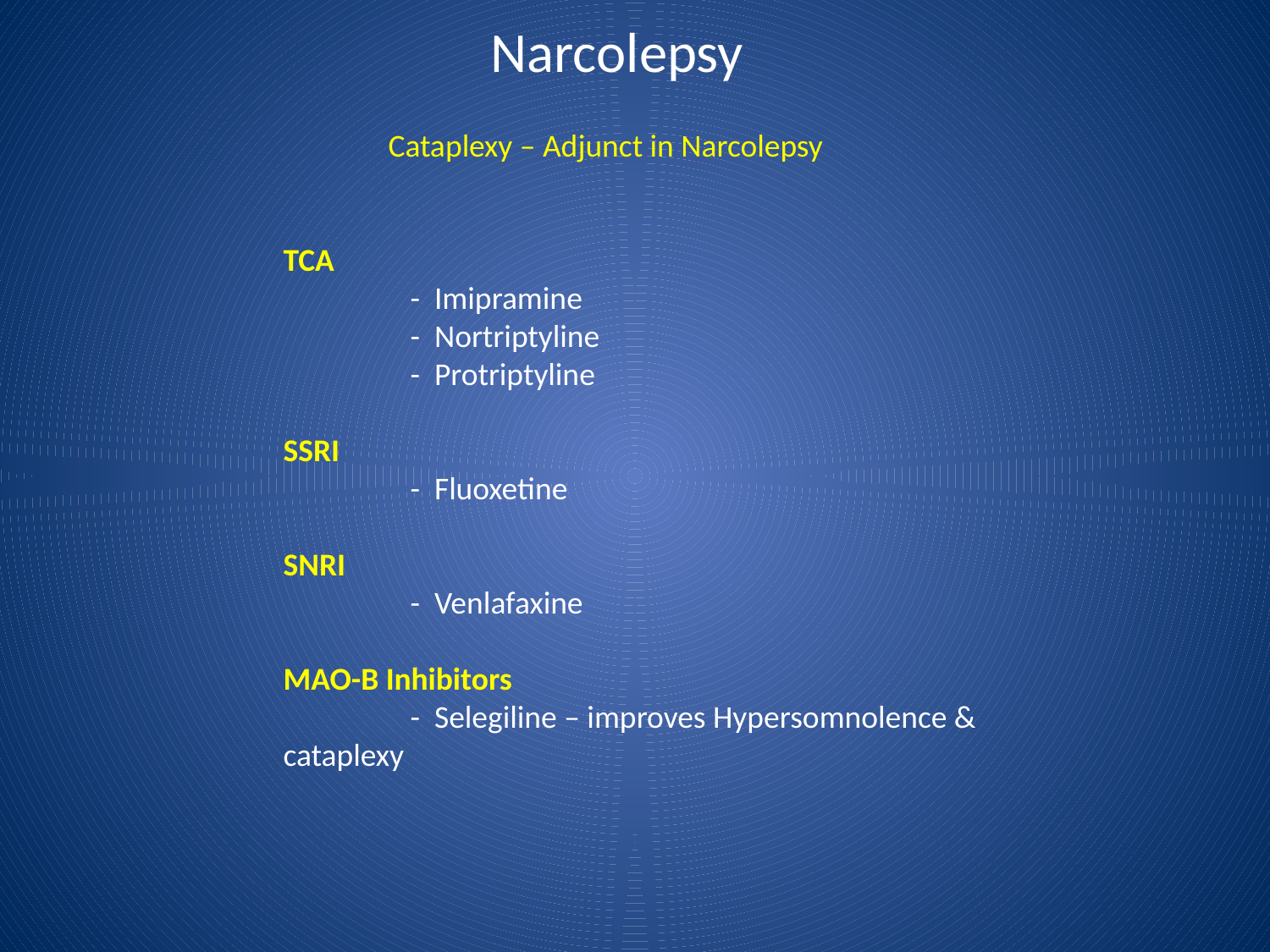

# Narcolepsy
Cataplexy – Adjunct in Narcolepsy
TCA
	-  Imipramine
	-  Nortriptyline
	-  Protriptyline

SSRI
	-  Fluoxetine

SNRI
	-  Venlafaxine

MAO-B Inhibitors
	-  Selegiline – improves Hypersomnolence & cataplexy